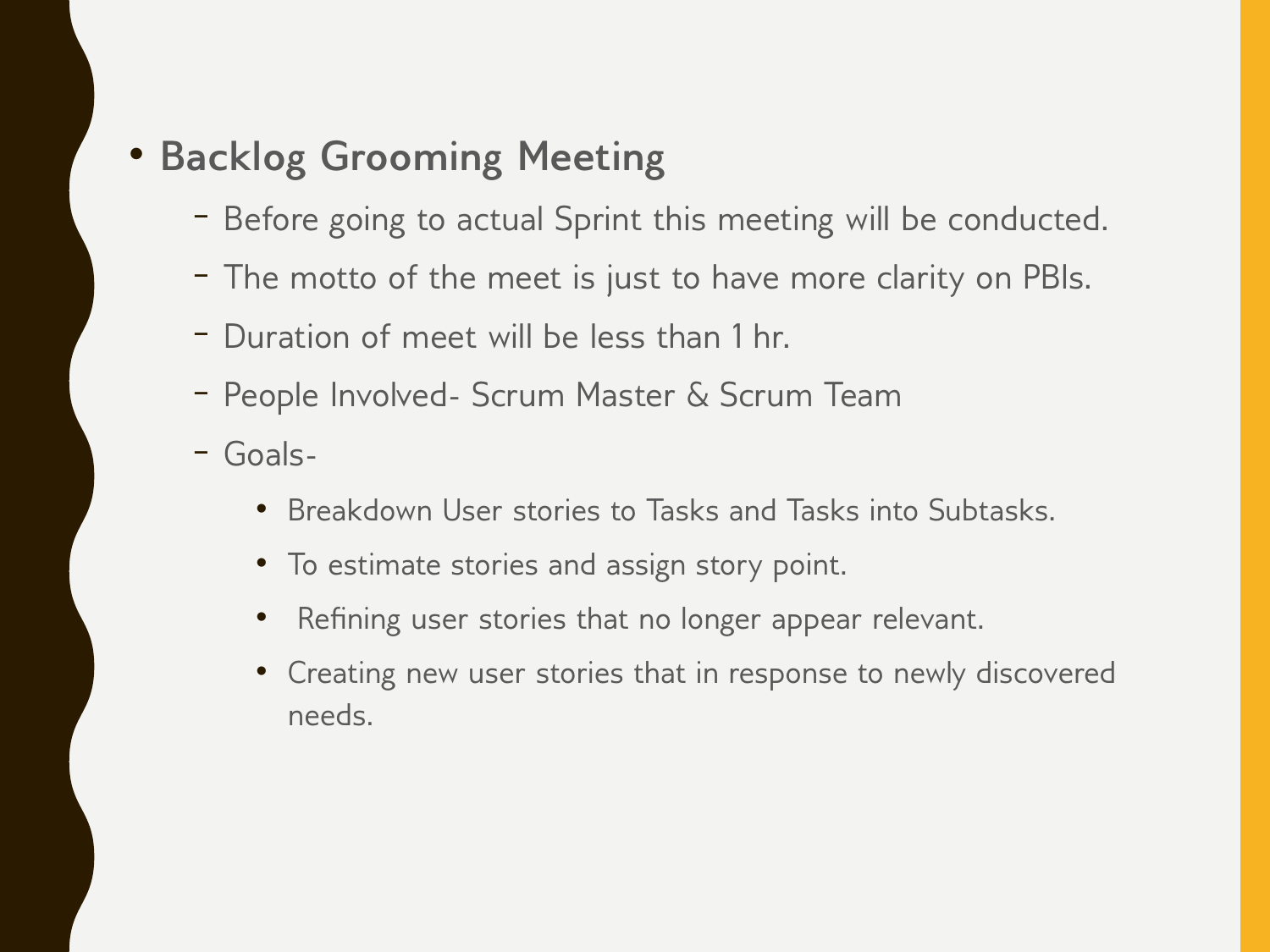

Backlog Grooming Meeting
Before going to actual Sprint this meeting will be conducted.
The motto of the meet is just to have more clarity on PBIs.
Duration of meet will be less than 1 hr.
People Involved- Scrum Master & Scrum Team
Goals-
Breakdown User stories to Tasks and Tasks into Subtasks.
To estimate stories and assign story point.
 Refining user stories that no longer appear relevant.
Creating new user stories that in response to newly discovered needs.